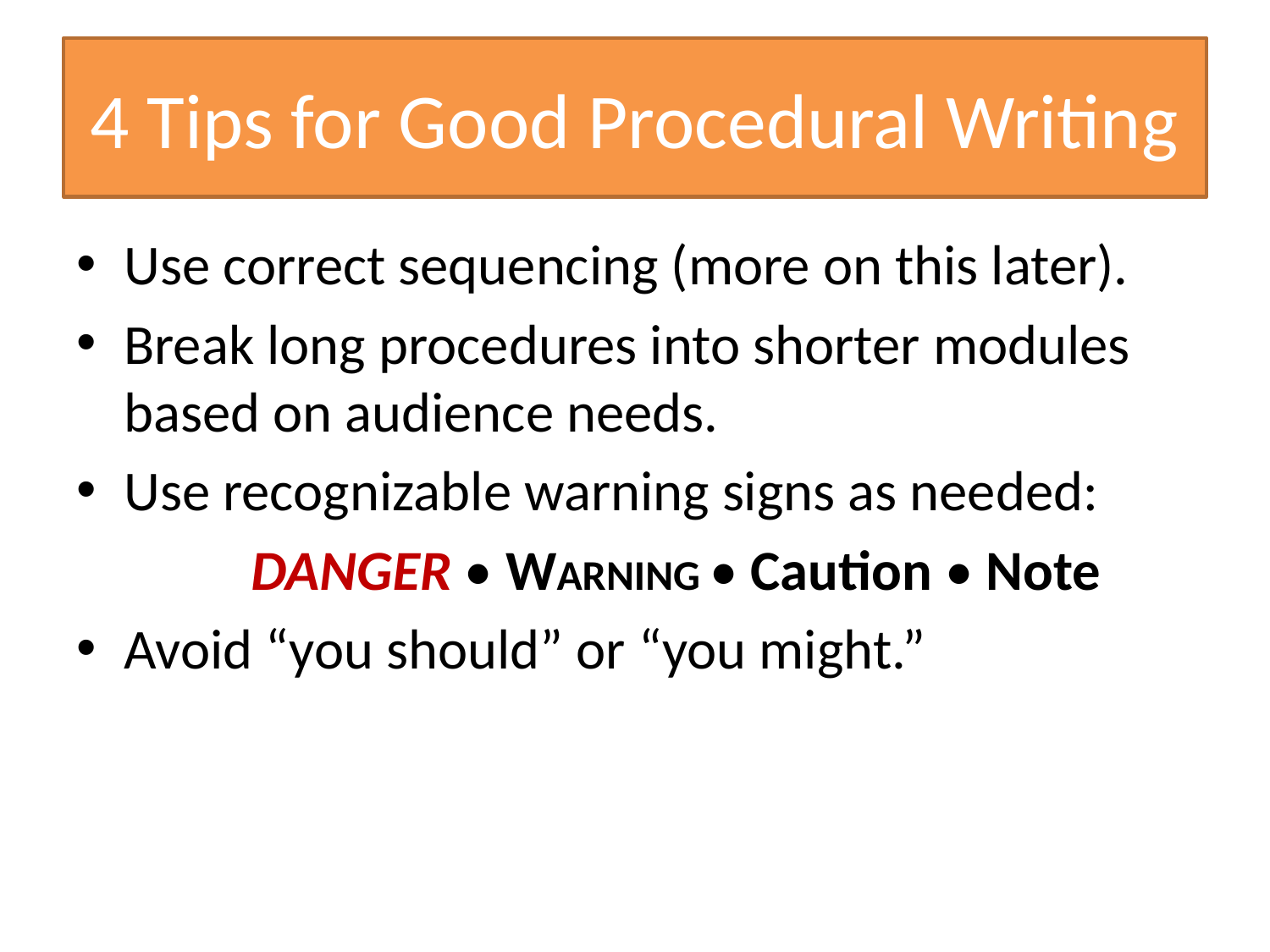

# 4 Tips for Good Procedural Writing
Use correct sequencing (more on this later).
Break long procedures into shorter modules based on audience needs.
Use recognizable warning signs as needed:
 		DANGER • WARNING • Caution • Note
Avoid “you should” or “you might.”